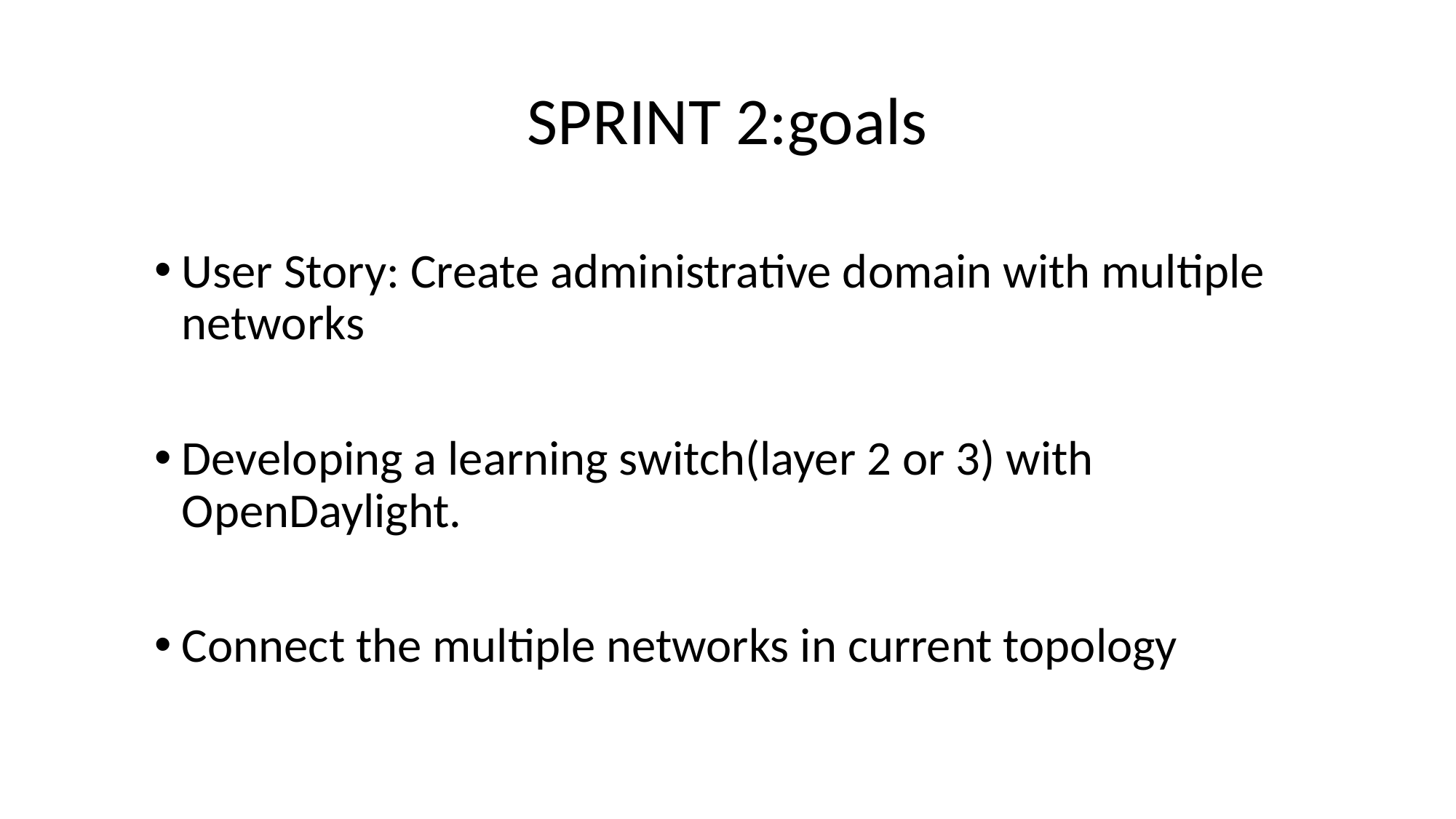

# SPRINT 2:goals
User Story: Create administrative domain with multiple networks

Developing a learning switch(layer 2 or 3) with OpenDaylight.

Connect the multiple networks in current topology